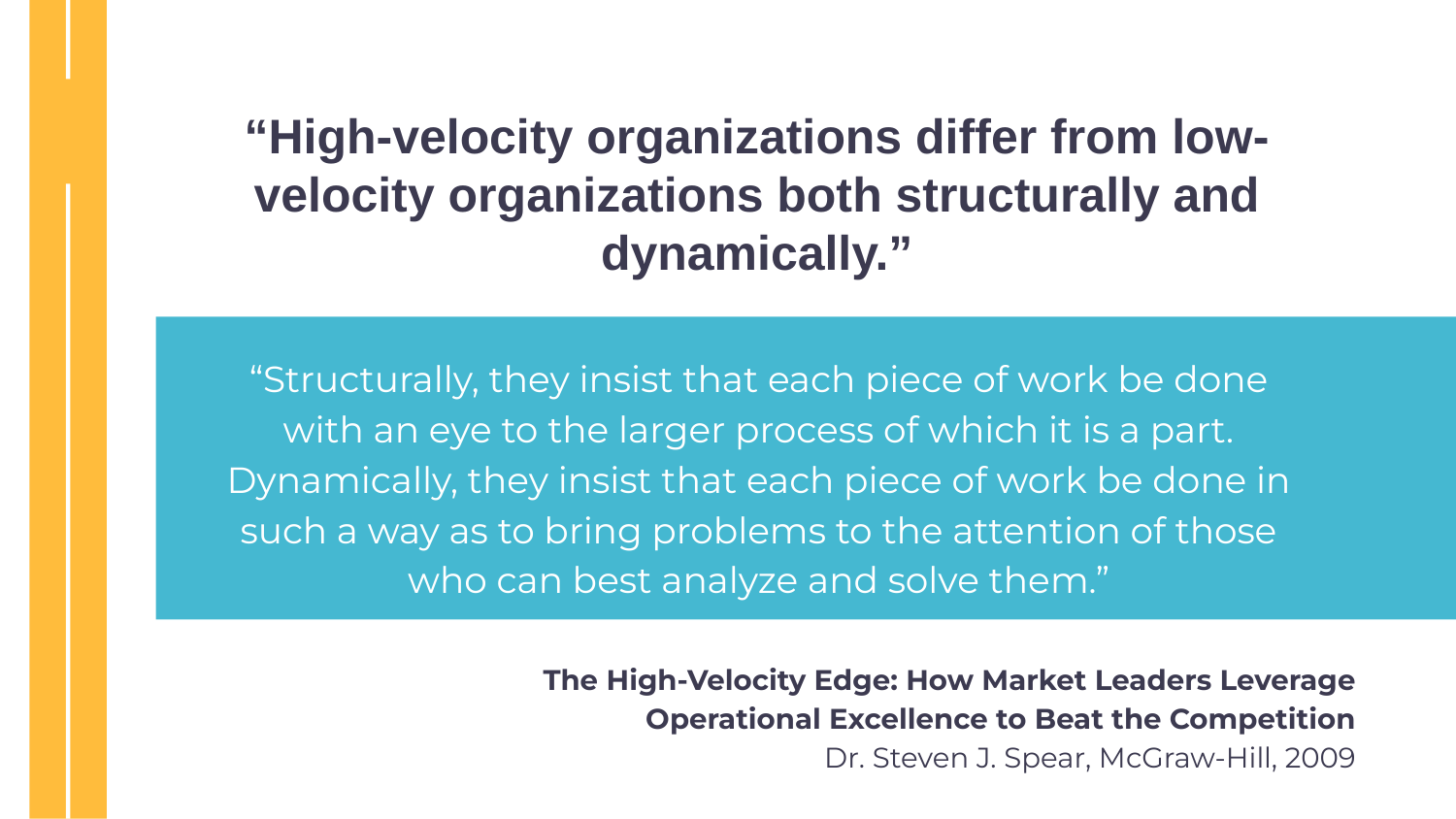

“High-velocity organizations differ from low-velocity organizations both structurally and dynamically.”

“Structurally, they insist that each piece of work be done with an eye to the larger process of which it is a part. Dynamically, they insist that each piece of work be done in such a way as to bring problems to the attention of those who can best analyze and solve them.”
The High-Velocity Edge: How Market Leaders Leverage
 Operational Excellence to Beat the Competition
Dr. Steven J. Spear, McGraw-Hill, 2009